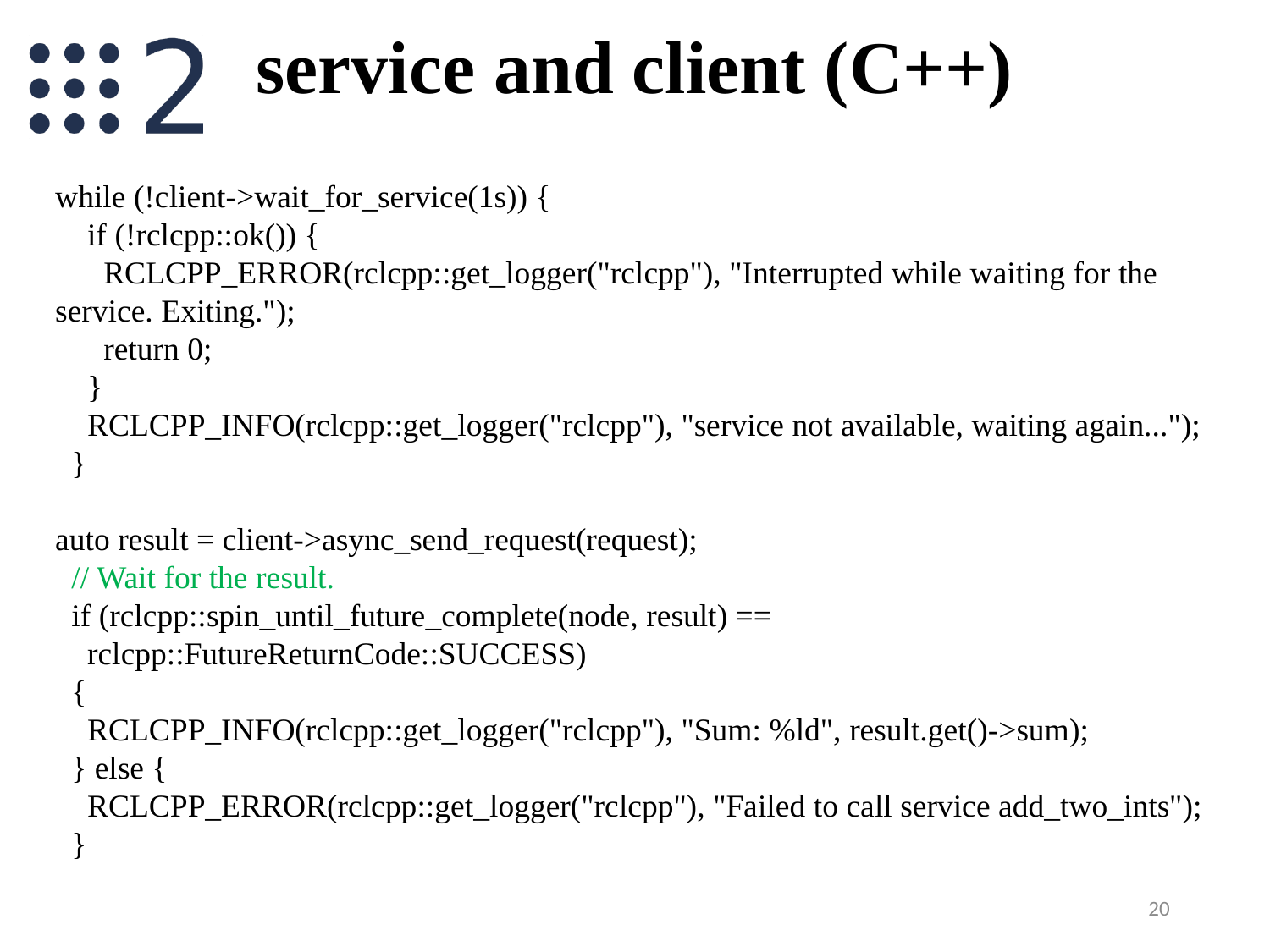

# service and client (C++)
while (!client->wait_for_service(1s)) {
    if (!rclcpp::ok()) {
      RCLCPP_ERROR(rclcpp::get_logger("rclcpp"), "Interrupted while waiting for the service. Exiting.");
      return 0;
    }
    RCLCPP_INFO(rclcpp::get_logger("rclcpp"), "service not available, waiting again...");
  }

auto result = client->async_send_request(request);
  // Wait for the result.
  if (rclcpp::spin_until_future_complete(node, result) ==
    rclcpp::FutureReturnCode::SUCCESS)
  {
    RCLCPP_INFO(rclcpp::get_logger("rclcpp"), "Sum: %ld", result.get()->sum);
  } else {
    RCLCPP_ERROR(rclcpp::get_logger("rclcpp"), "Failed to call service add_two_ints");
  }
20